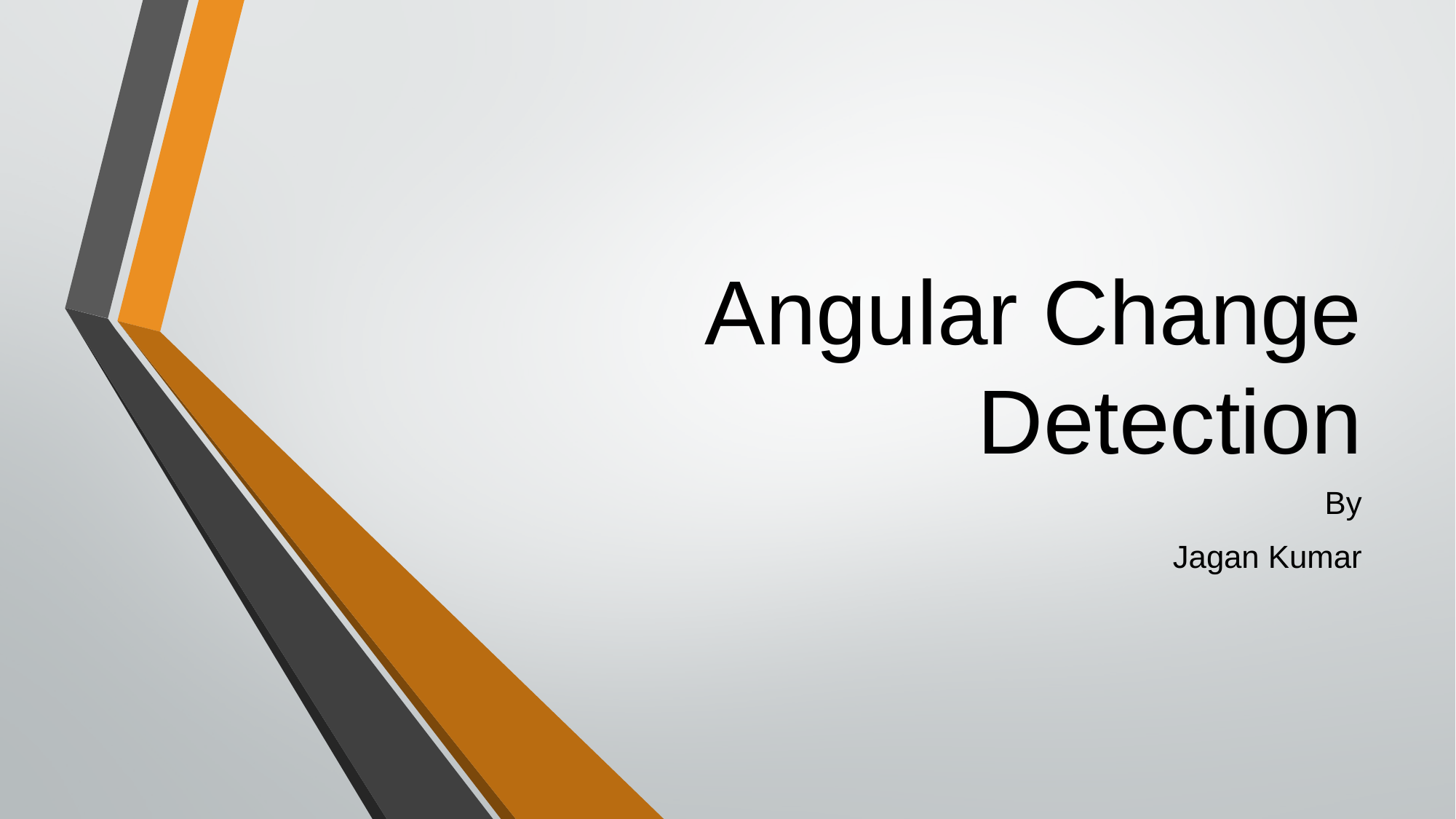

# Angular Change Detection
By
Jagan Kumar